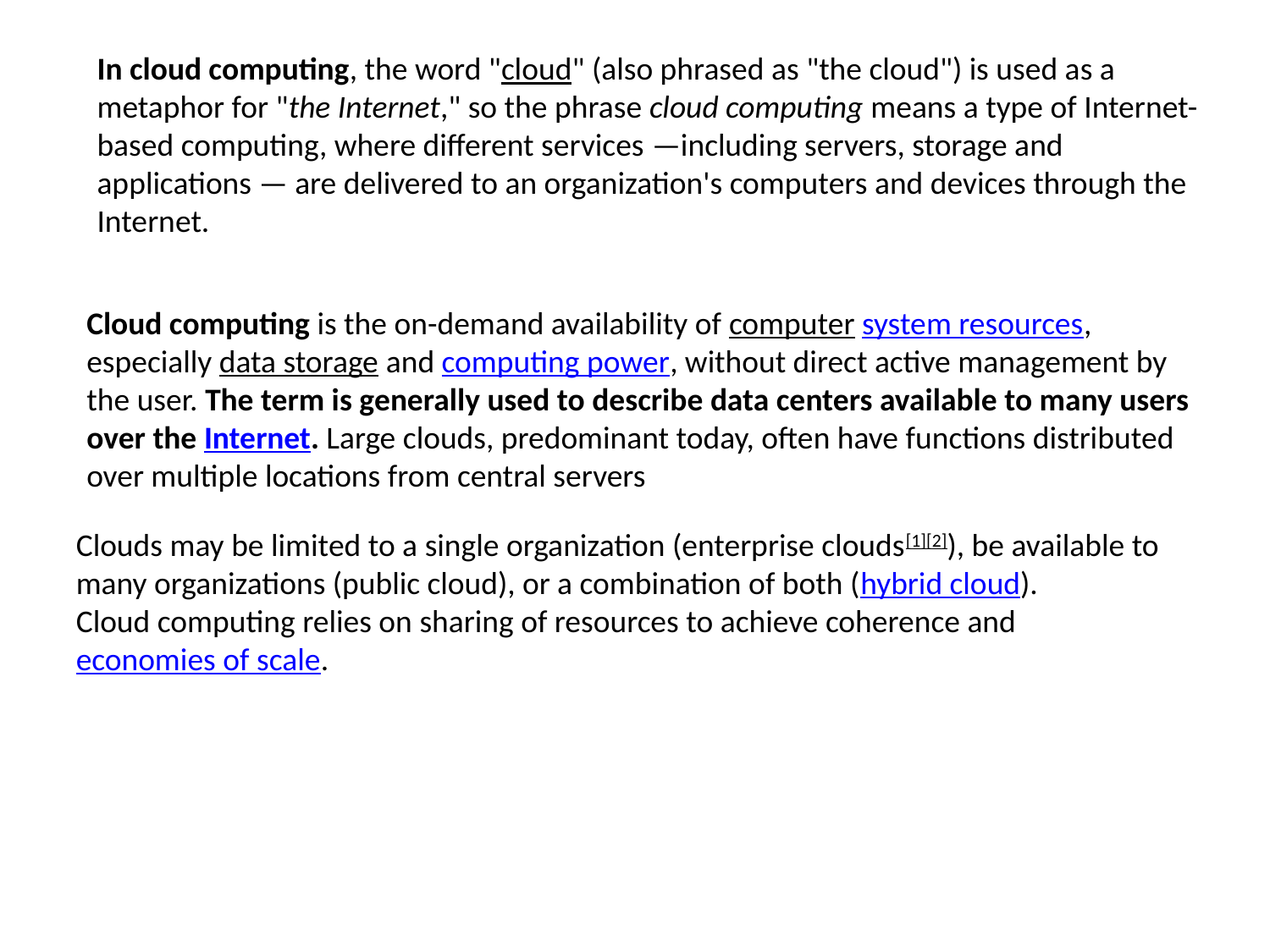

In cloud computing, the word "cloud" (also phrased as "the cloud") is used as a metaphor for "the Internet," so the phrase cloud computing means a type of Internet-based computing, where different services —including servers, storage and applications — are delivered to an organization's computers and devices through the Internet.
Cloud computing is the on-demand availability of computer system resources, especially data storage and computing power, without direct active management by the user. The term is generally used to describe data centers available to many users over the Internet. Large clouds, predominant today, often have functions distributed over multiple locations from central servers
Clouds may be limited to a single organization (enterprise clouds[1][2]), be available to many organizations (public cloud), or a combination of both (hybrid cloud).
Cloud computing relies on sharing of resources to achieve coherence and economies of scale.